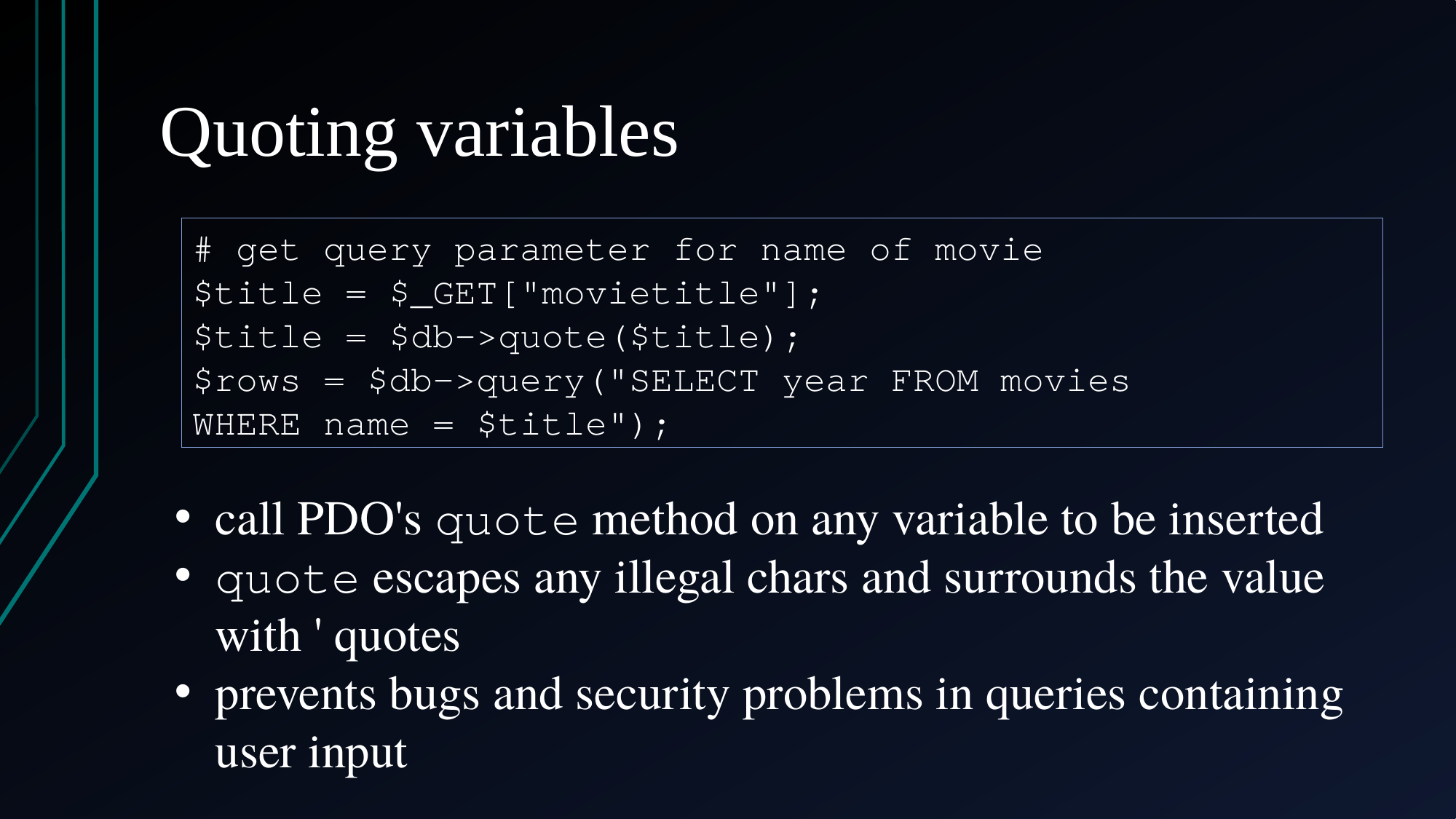

# Quoting variables
# get query parameter for name of movie
$title = $_GET["movietitle"];
$title = $db->quote($title);
$rows = $db->query("SELECT year FROM movies
WHERE name = $title");
call PDO's quote method on any variable to be inserted
quote escapes any illegal chars and surrounds the value with ' quotes
prevents bugs and security problems in queries containing user input